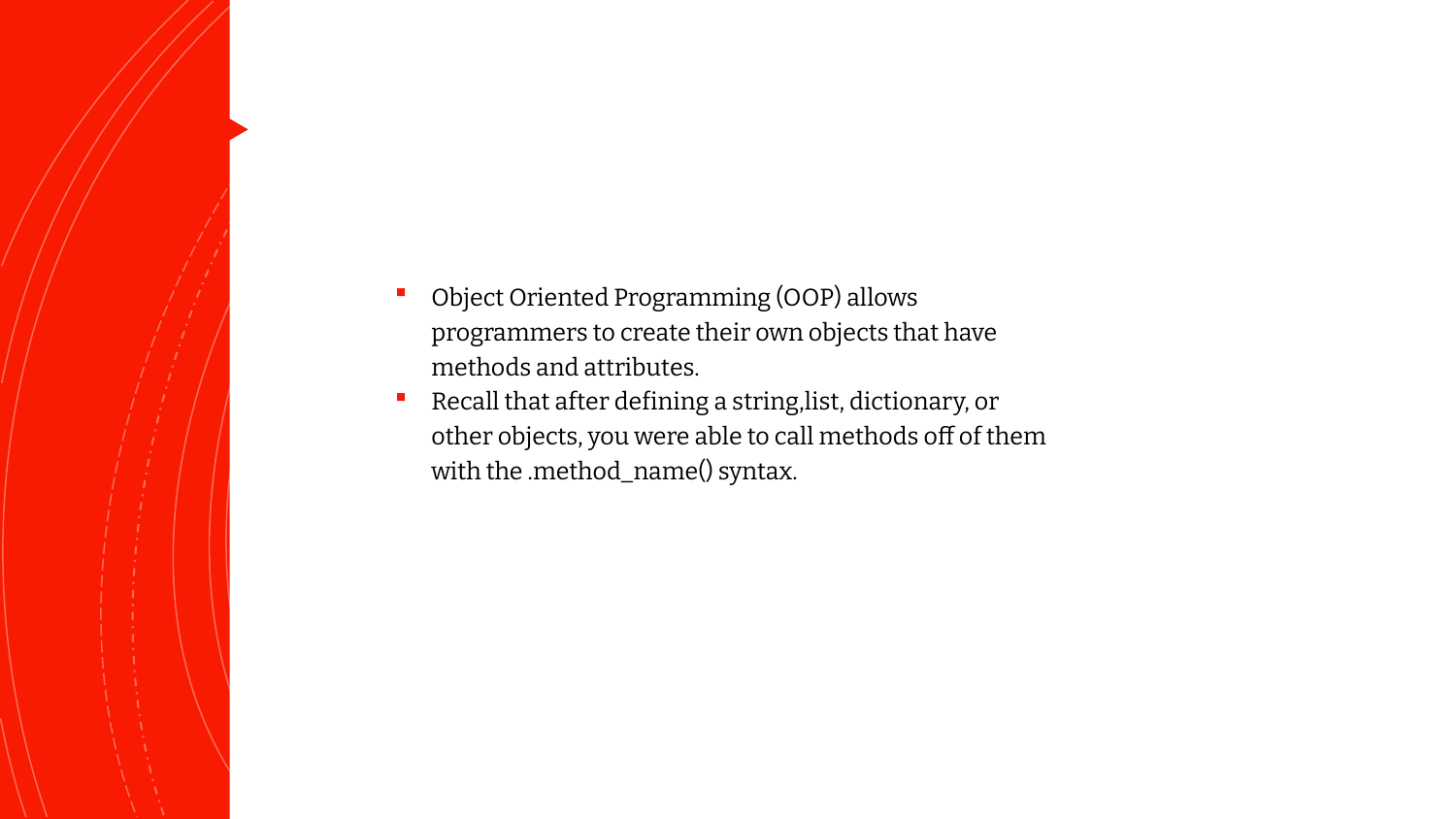

#

Object Oriented Programming (OOP) allows programmers to create their own objects that have methods and attributes.
Recall that after defining a string,list, dictionary, or other objects, you were able to call methods off of them with the .method_name() syntax.